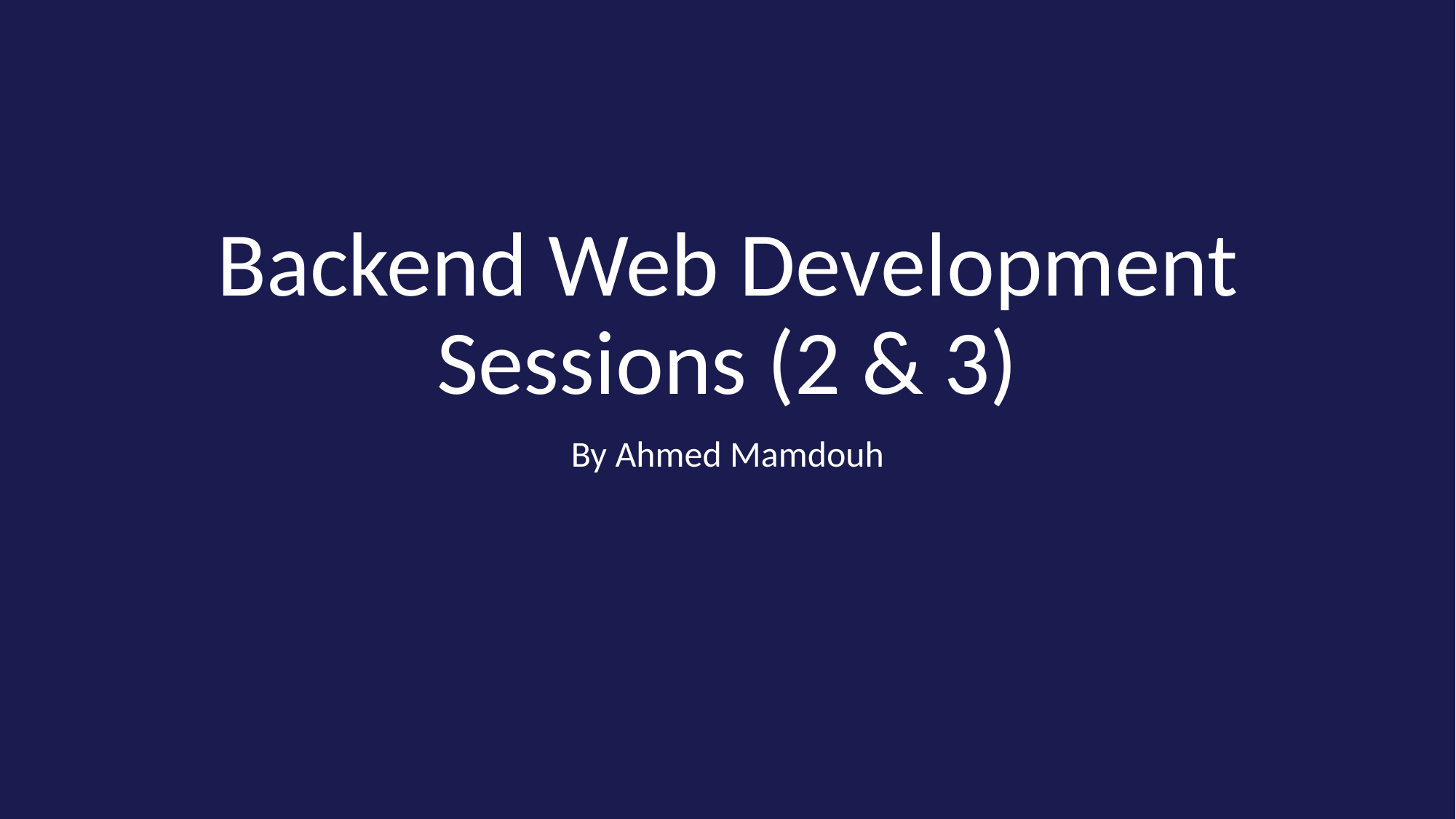

# Backend Web Development Sessions (2 & 3)
By Ahmed Mamdouh